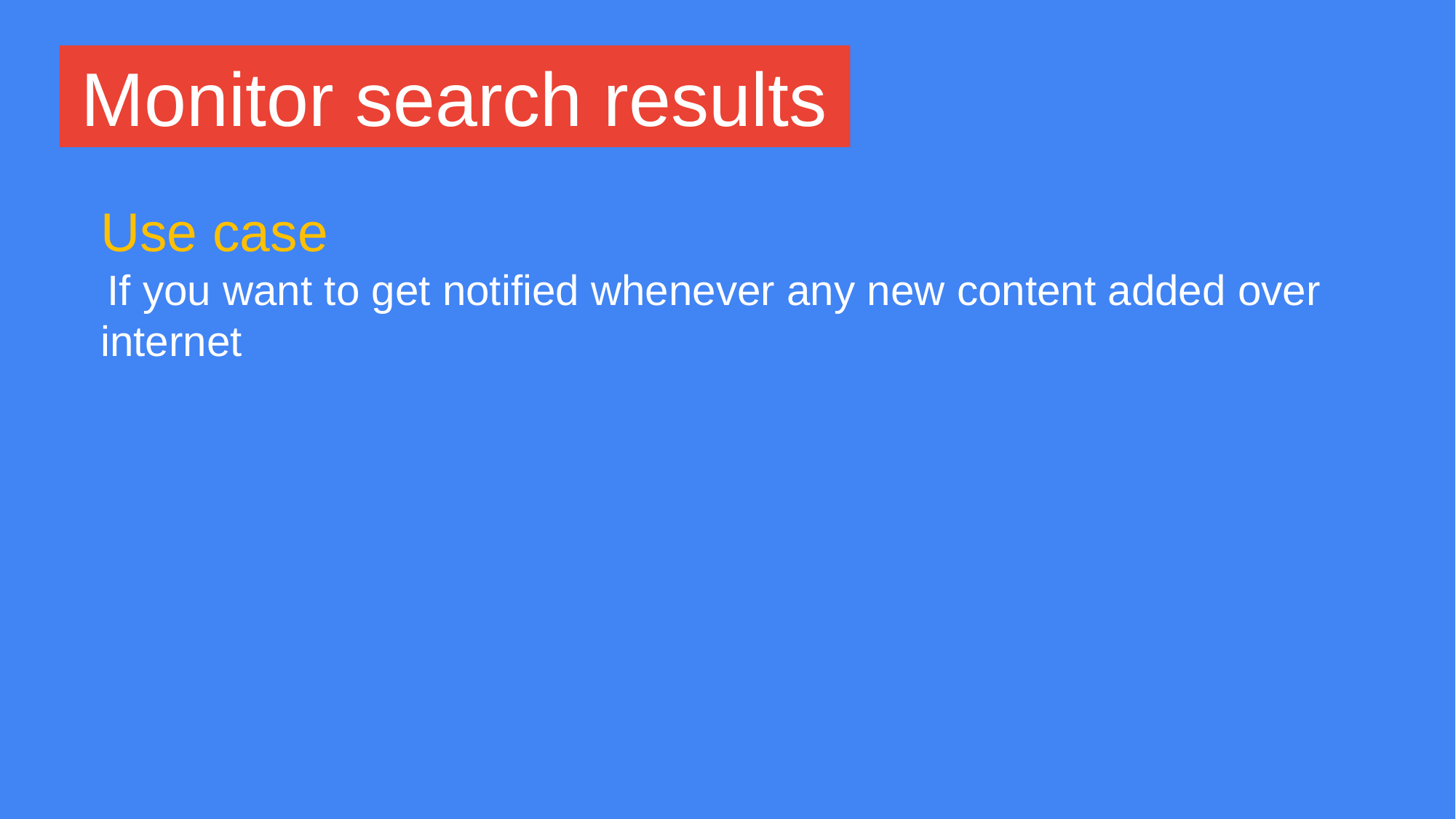

Monitor search results
Use case
 If you want to get notified whenever any new content added over
internet